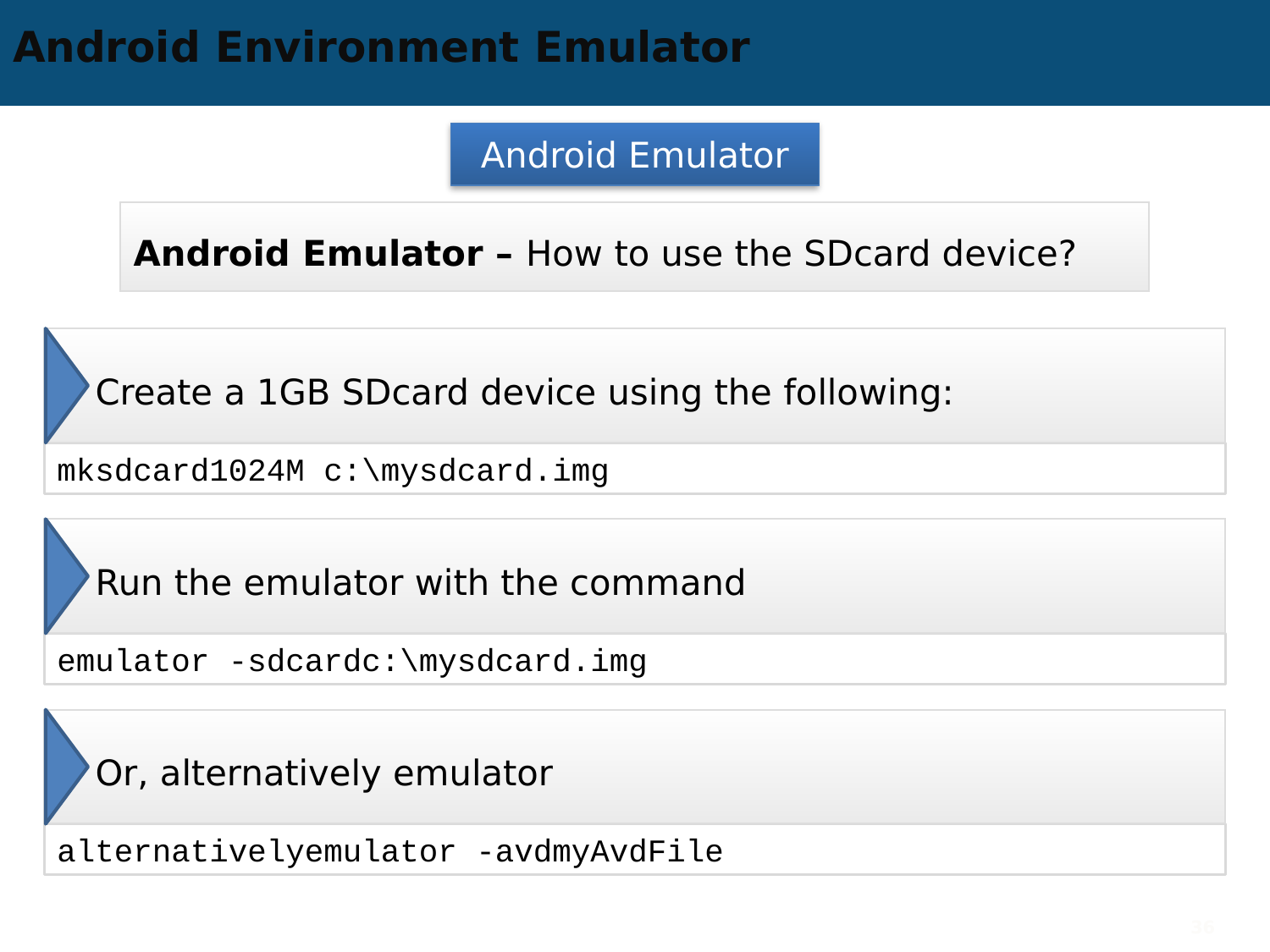

# Android Environment Emulator
Android Emulator
Android Emulator – How to use the SDcard device?
Create a 1GB SDcard device using the following:

mksdcard1024M c:\mysdcard.img
Run the emulator with the command

emulator -sdcardc:\mysdcard.img
Or, alternatively emulator

alternativelyemulator -avdmyAvdFile